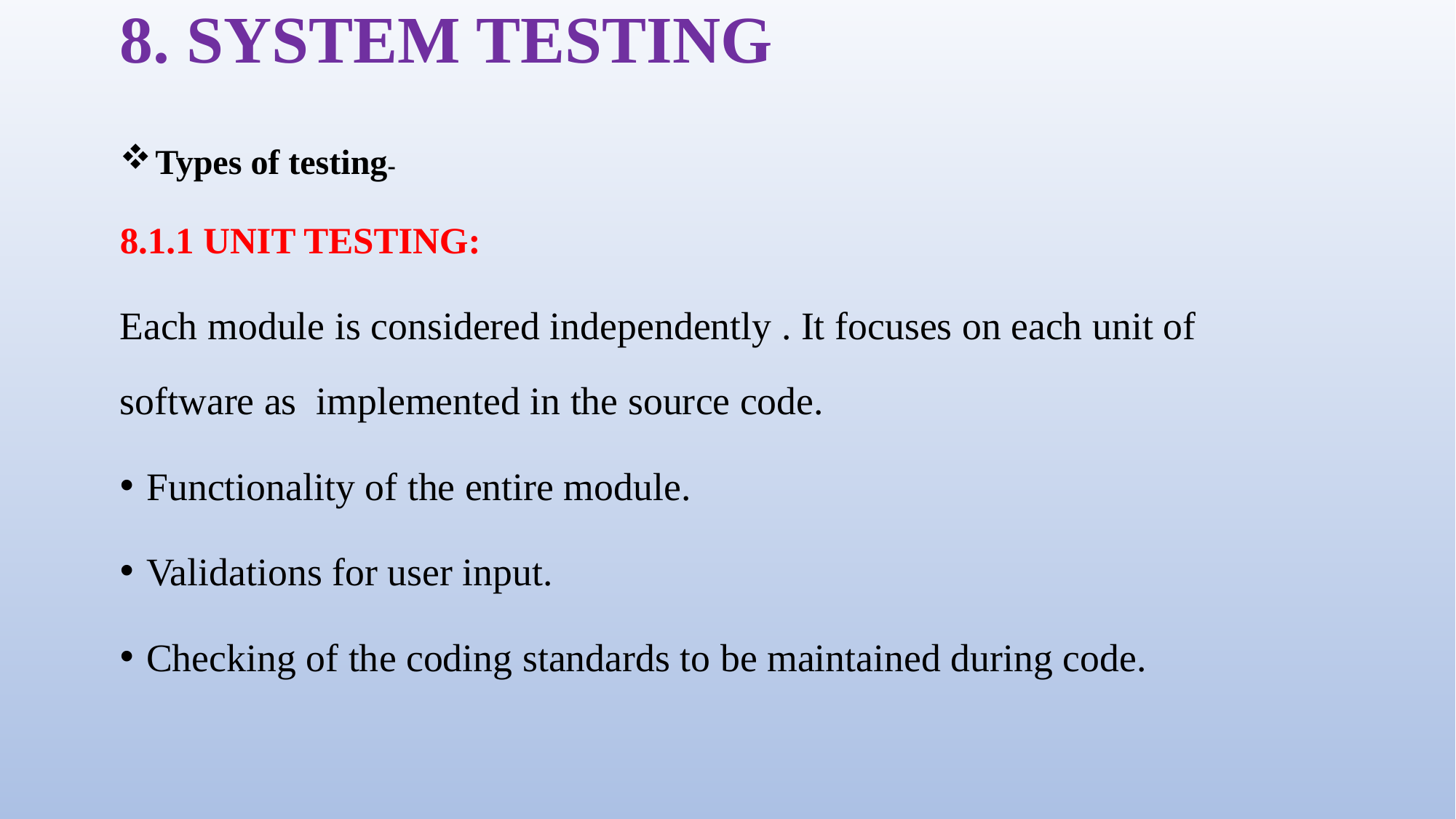

# 8. SYSTEM TESTING
 Types of testing-
8.1.1 UNIT TESTING:
Each module is considered independently . It focuses on each unit of software as  implemented in the source code.
Functionality of the entire module.
Validations for user input.
Checking of the coding standards to be maintained during code.